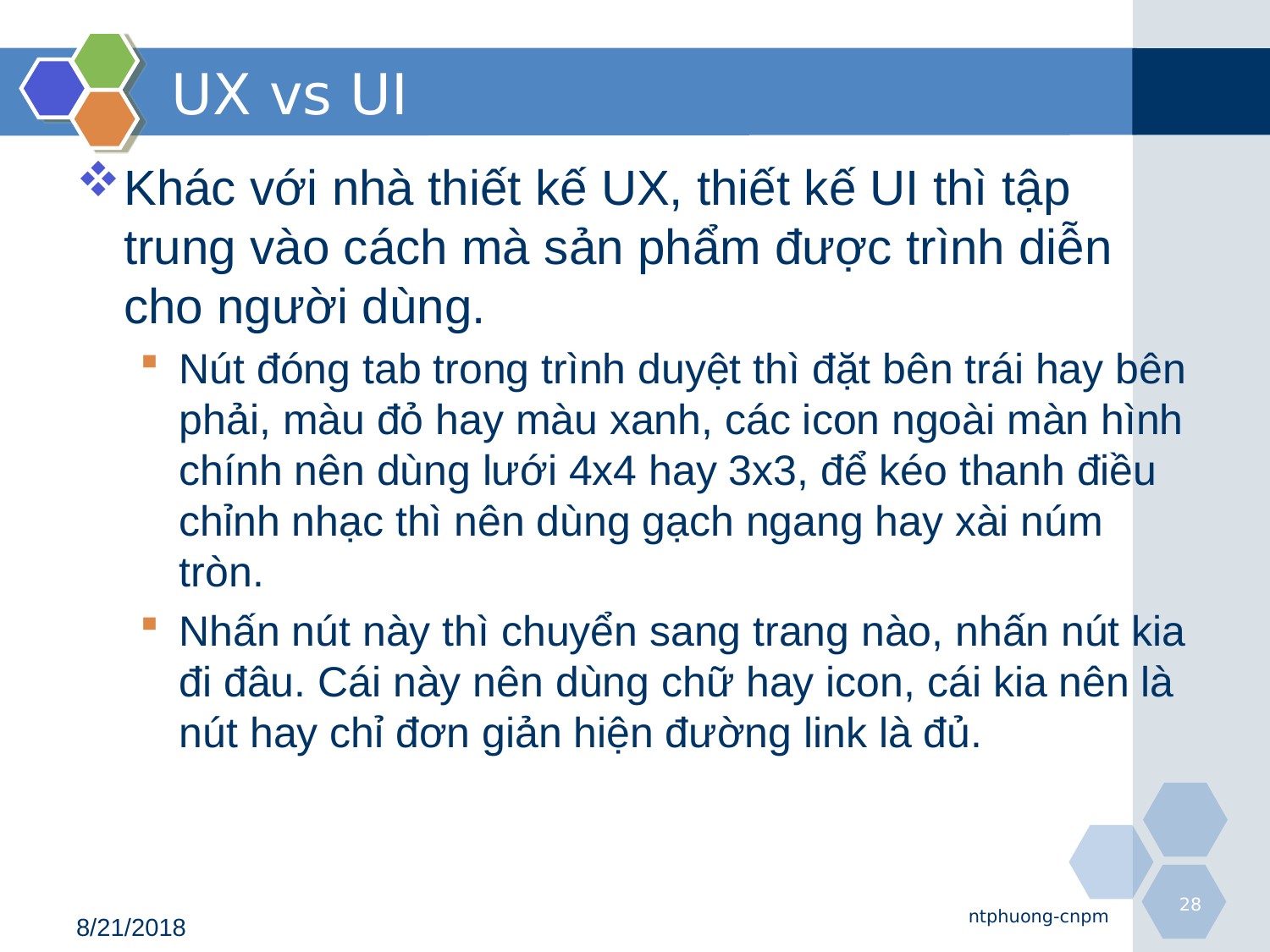

# UX vs UI
Khác với nhà thiết kế UX, thiết kế UI thì tập trung vào cách mà sản phẩm được trình diễn cho người dùng.
Nút đóng tab trong trình duyệt thì đặt bên trái hay bên phải, màu đỏ hay màu xanh, các icon ngoài màn hình chính nên dùng lưới 4x4 hay 3x3, để kéo thanh điều chỉnh nhạc thì nên dùng gạch ngang hay xài núm tròn.
Nhấn nút này thì chuyển sang trang nào, nhấn nút kia đi đâu. Cái này nên dùng chữ hay icon, cái kia nên là nút hay chỉ đơn giản hiện đường link là đủ.
28
ntphuong-cnpm
8/21/2018